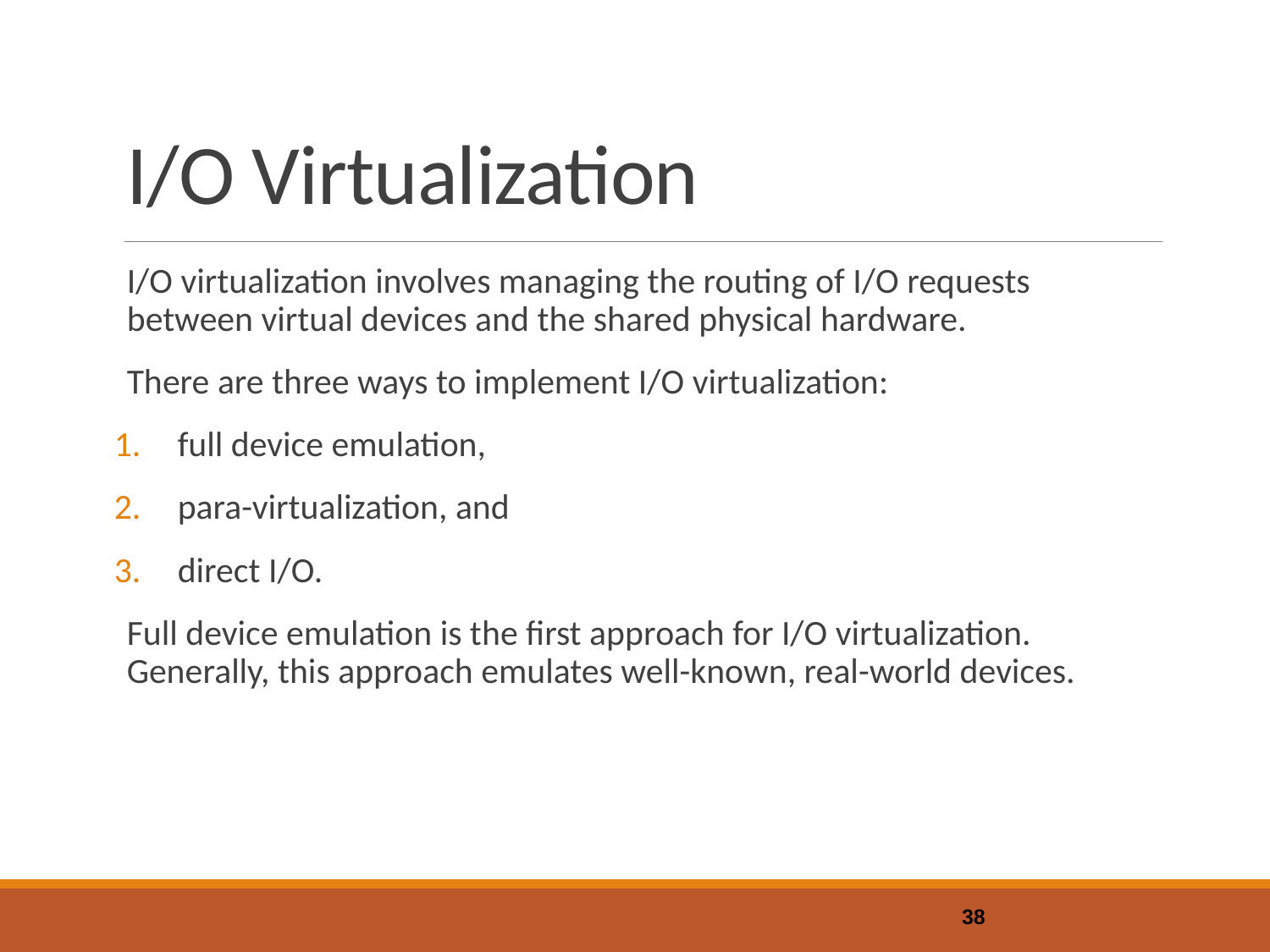

# I/O Virtualization

I/O virtualization involves managing the routing of I/O requests between virtual devices and the shared physical hardware.
There are three ways to implement I/O virtualization:
full device emulation,
para-virtualization, and
direct I/O.
Full device emulation is the first approach for I/O virtualization. Generally, this approach emulates well-known, real-world devices.